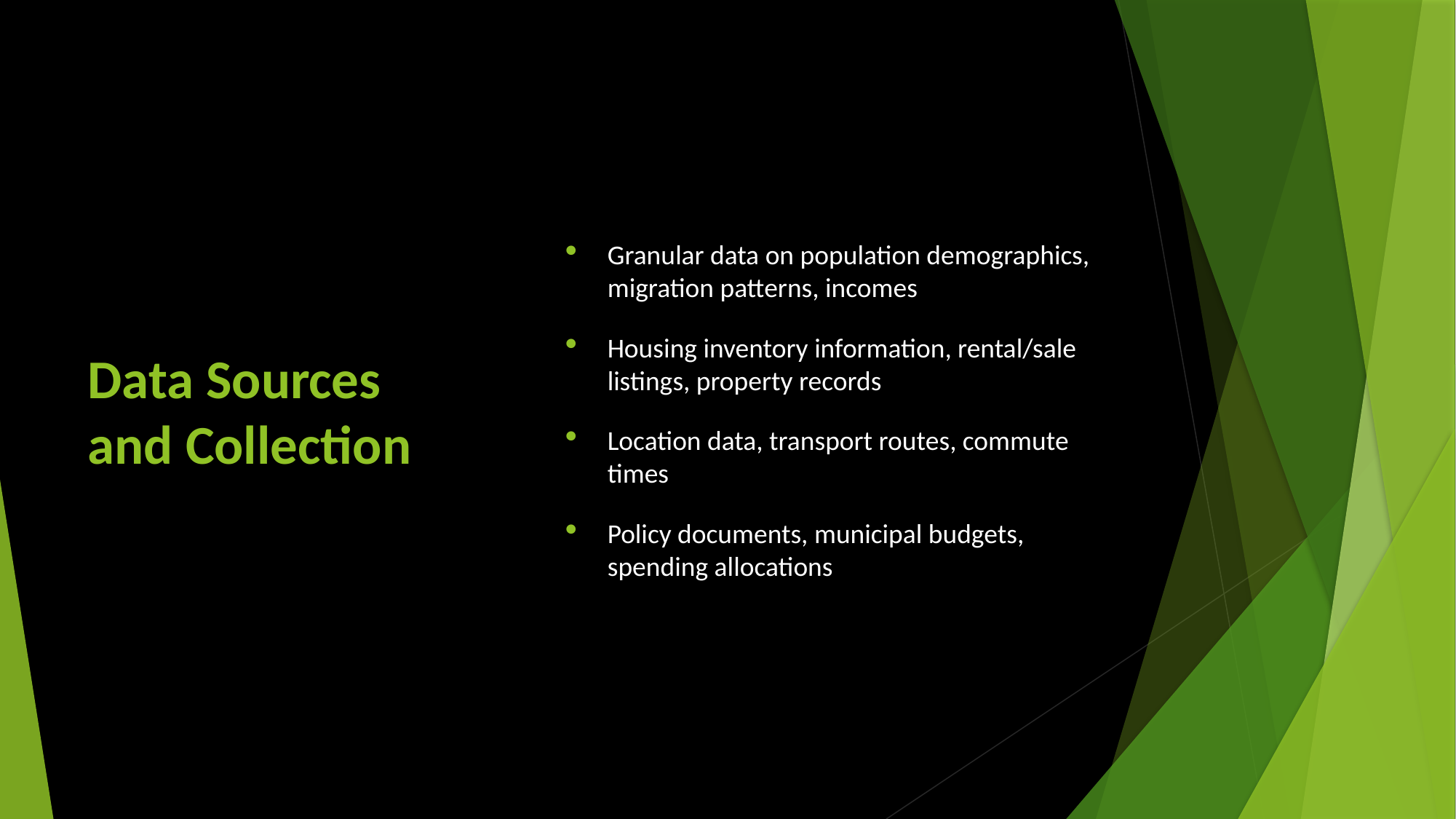

# Data Sources and Collection
Granular data on population demographics, migration patterns, incomes
Housing inventory information, rental/sale listings, property records
Location data, transport routes, commute times
Policy documents, municipal budgets, spending allocations